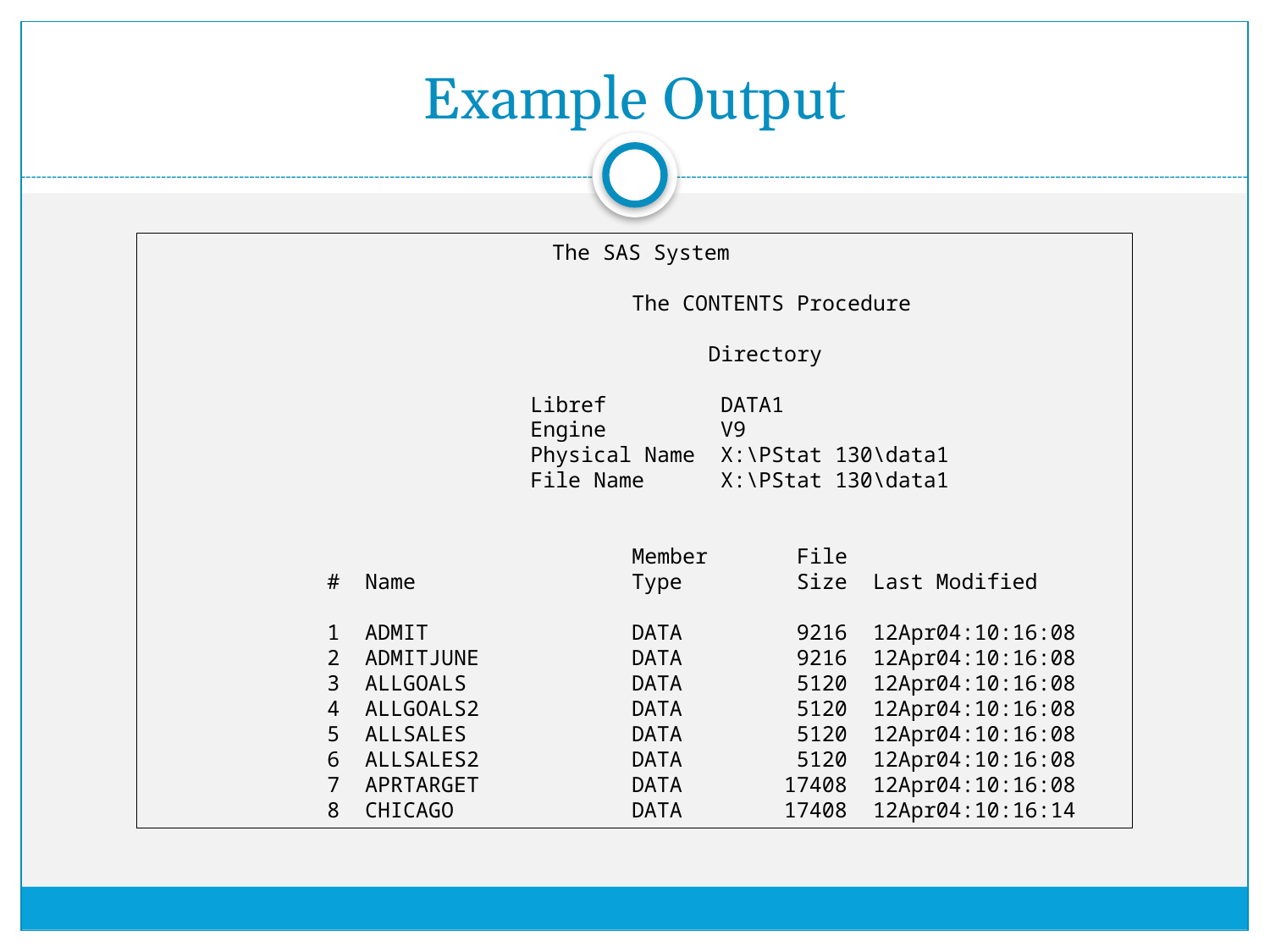

# Example Output
	The SAS System

                                      The CONTENTS Procedure

                                            Directory

                              Libref         DATA1
                              Engine         V9
                              Physical Name  X:\PStat 130\data1
                              File Name      X:\PStat 130\data1

                                      Member       File
              #  Name                 Type         Size  Last Modified

              1  ADMIT                DATA         9216  12Apr04:10:16:08
              2  ADMITJUNE            DATA         9216  12Apr04:10:16:08
              3  ALLGOALS             DATA         5120  12Apr04:10:16:08
              4  ALLGOALS2            DATA         5120  12Apr04:10:16:08
              5  ALLSALES             DATA         5120  12Apr04:10:16:08
              6  ALLSALES2            DATA         5120  12Apr04:10:16:08
              7  APRTARGET            DATA        17408  12Apr04:10:16:08
              8  CHICAGO              DATA        17408  12Apr04:10:16:14